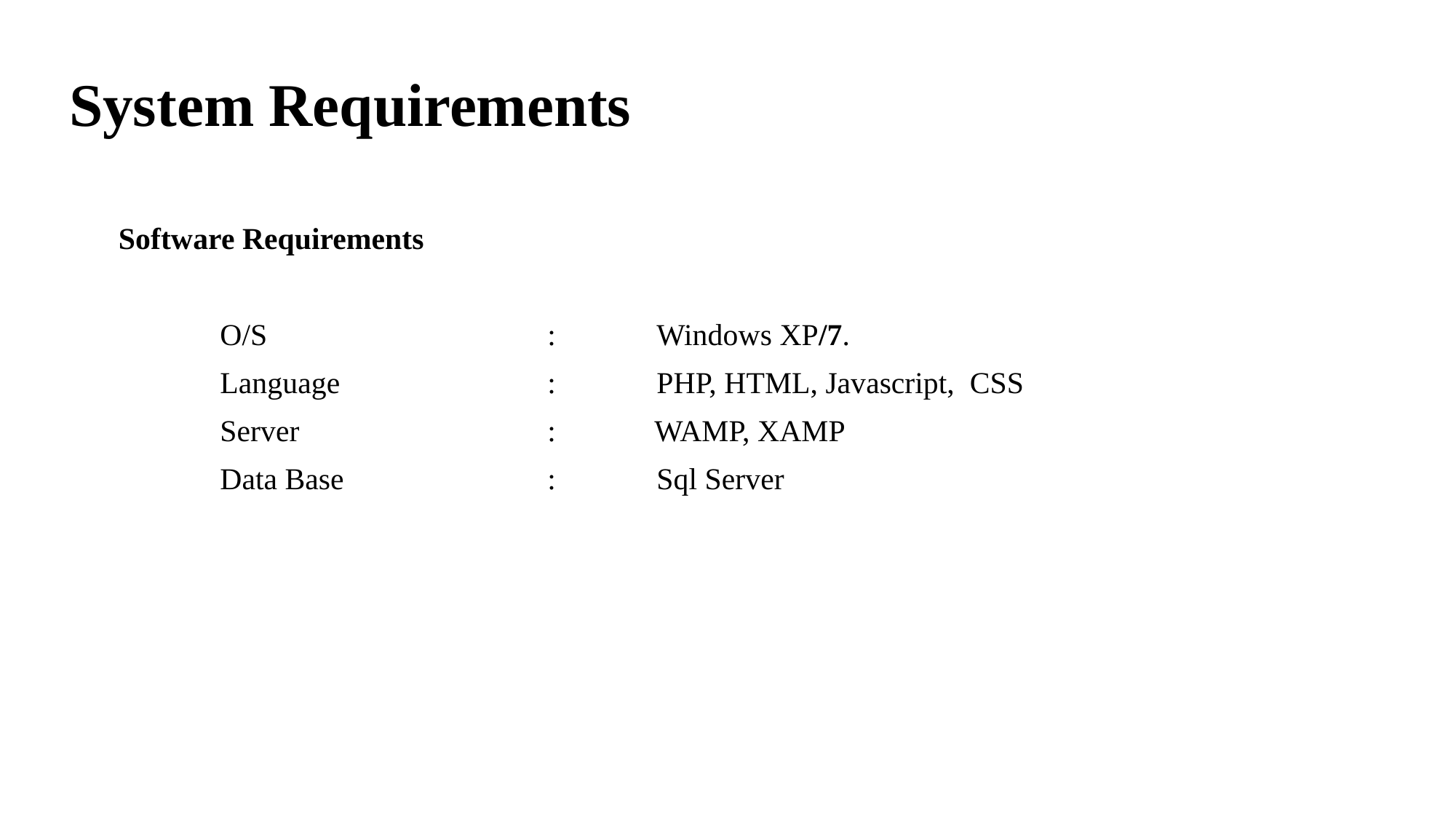

# System Requirements
 Software Requirements

	O/S 			: 	Windows XP/7.
	Language		: 	PHP, HTML, Javascript,  CSS
	Server			:             WAMP, XAMP
	Data Base		:	Sql Server